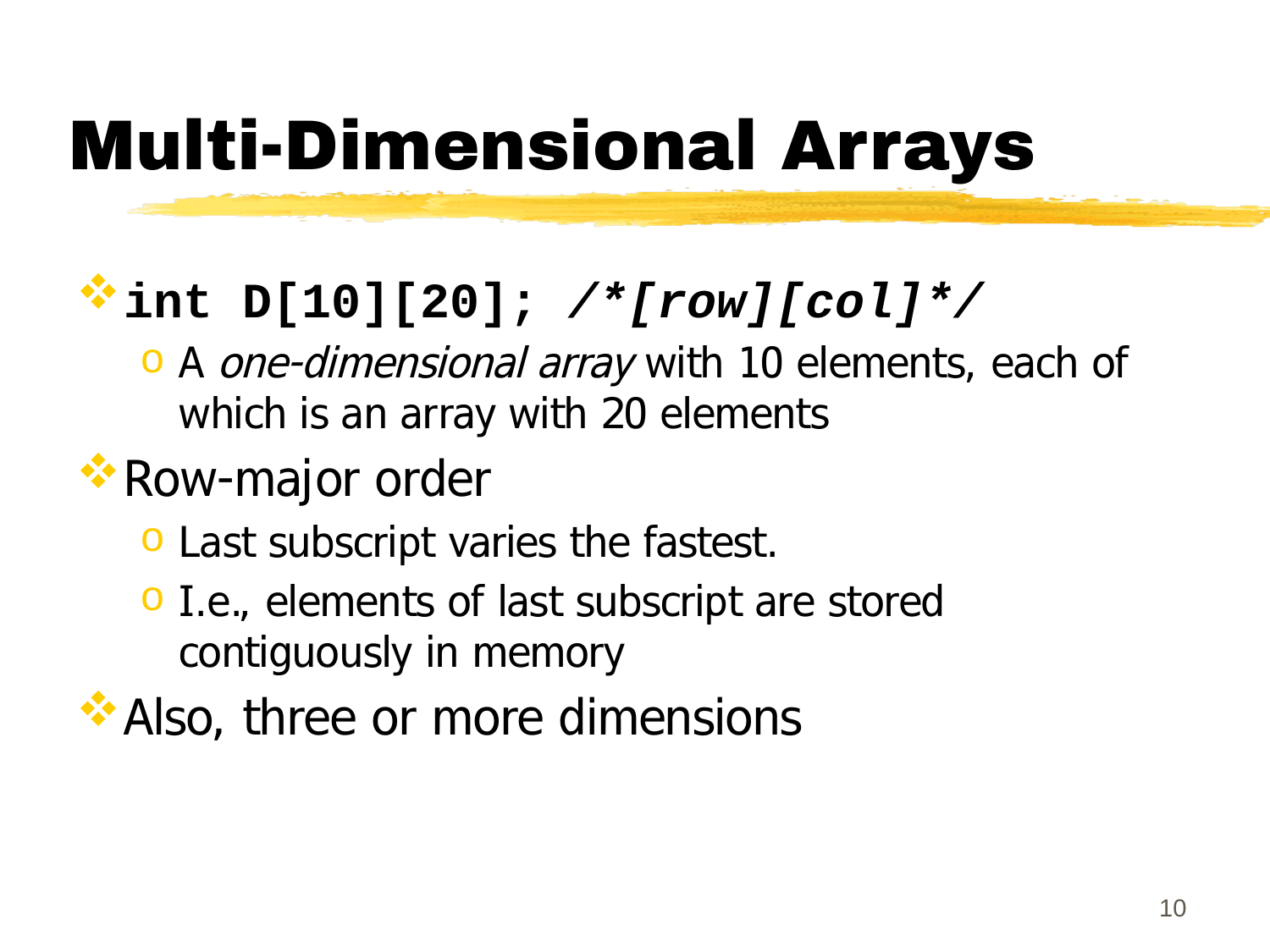

# Multi-Dimensional Arrays
int D[10][20]; /*[row][col]*/
A one-dimensional array with 10 elements, each of which is an array with 20 elements
Row-major order
Last subscript varies the fastest.
I.e., elements of last subscript are stored contiguously in memory
Also, three or more dimensions
10